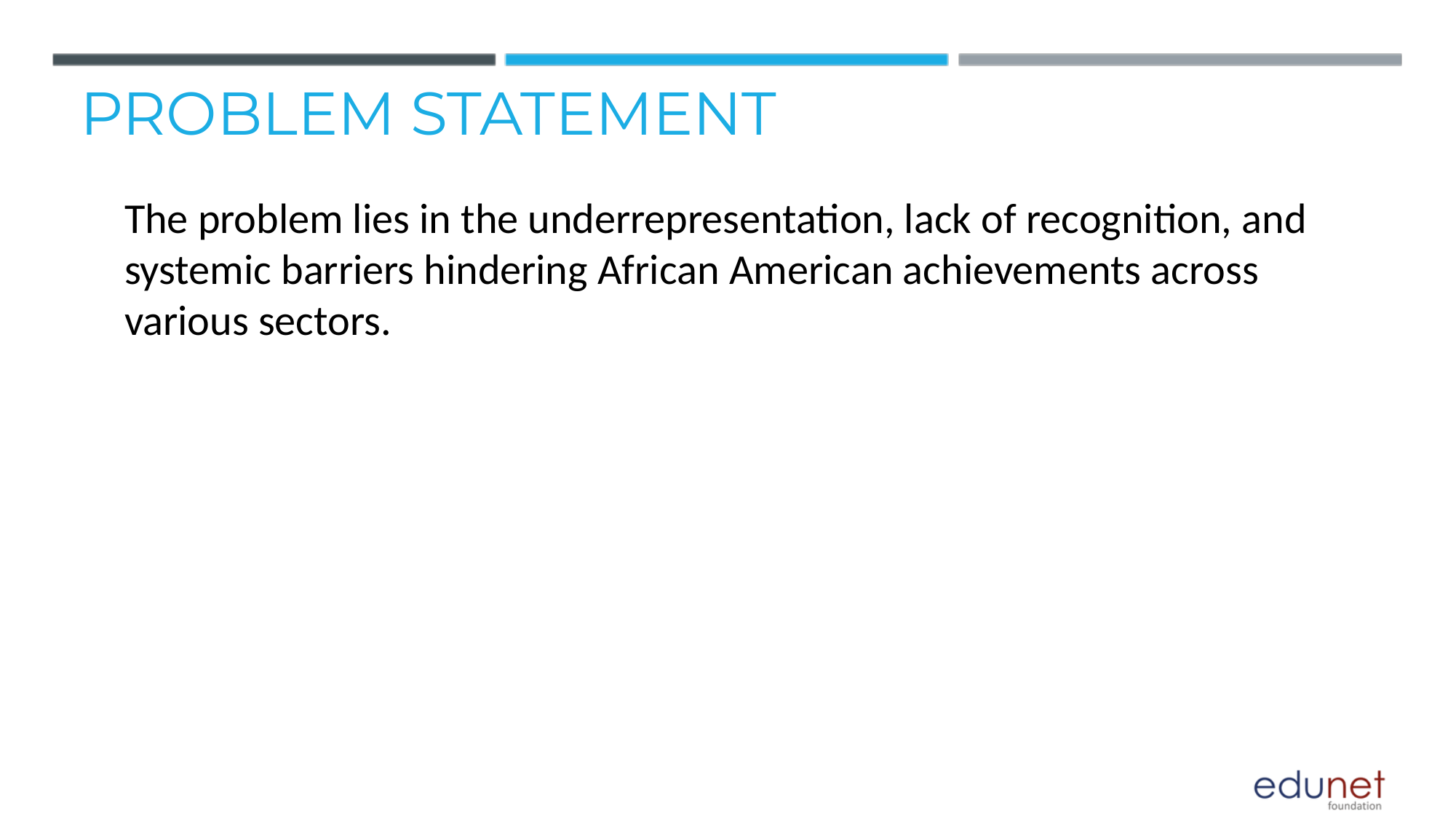

PROBLEM STATEMENT
The problem lies in the underrepresentation, lack of recognition, and systemic barriers hindering African American achievements across various sectors.